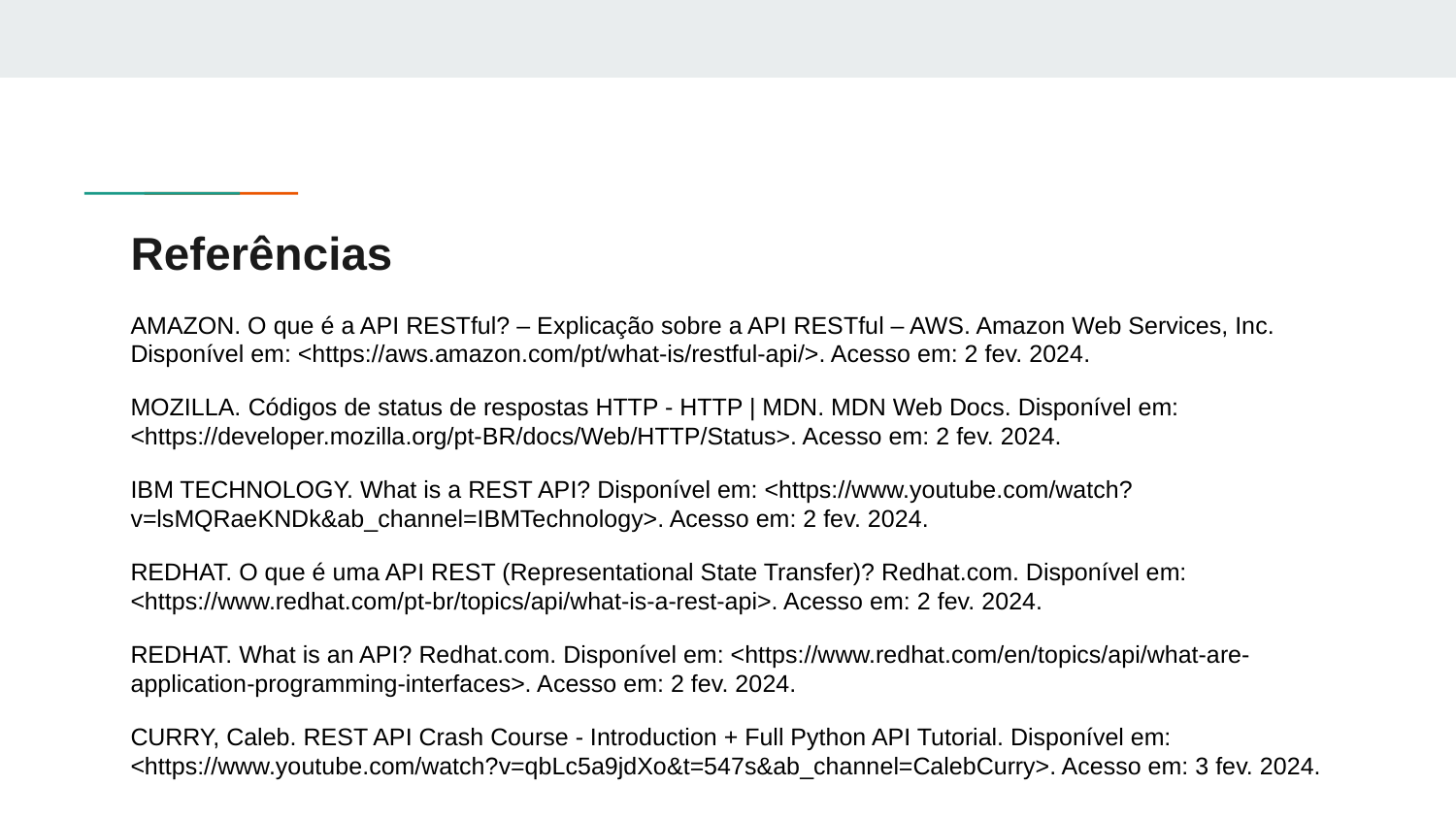

# Referências
AMAZON. O que é a API RESTful? – Explicação sobre a API RESTful – AWS. Amazon Web Services, Inc. Disponível em: <https://aws.amazon.com/pt/what-is/restful-api/>. Acesso em: 2 fev. 2024.
MOZILLA. ‌Códigos de status de respostas HTTP - HTTP | MDN. MDN Web Docs. Disponível em: <https://developer.mozilla.org/pt-BR/docs/Web/HTTP/Status>. Acesso em: 2 fev. 2024.
‌IBM TECHNOLOGY. What is a REST API? Disponível em: <https://www.youtube.com/watch?v=lsMQRaeKNDk&ab_channel=IBMTechnology>. Acesso em: 2 fev. 2024.
REDHAT. O que é uma API REST (Representational State Transfer)? Redhat.com. Disponível em: <https://www.redhat.com/pt-br/topics/api/what-is-a-rest-api>. Acesso em: 2 fev. 2024.
REDHAT. ‌What is an API? Redhat.com. Disponível em: <https://www.redhat.com/en/topics/api/what-are-application-programming-interfaces>. Acesso em: 2 fev. 2024.
CURRY, Caleb. REST API Crash Course - Introduction + Full Python API Tutorial. Disponível em: <https://www.youtube.com/watch?v=qbLc5a9jdXo&t=547s&ab_channel=CalebCurry>. Acesso em: 3 fev. 2024.